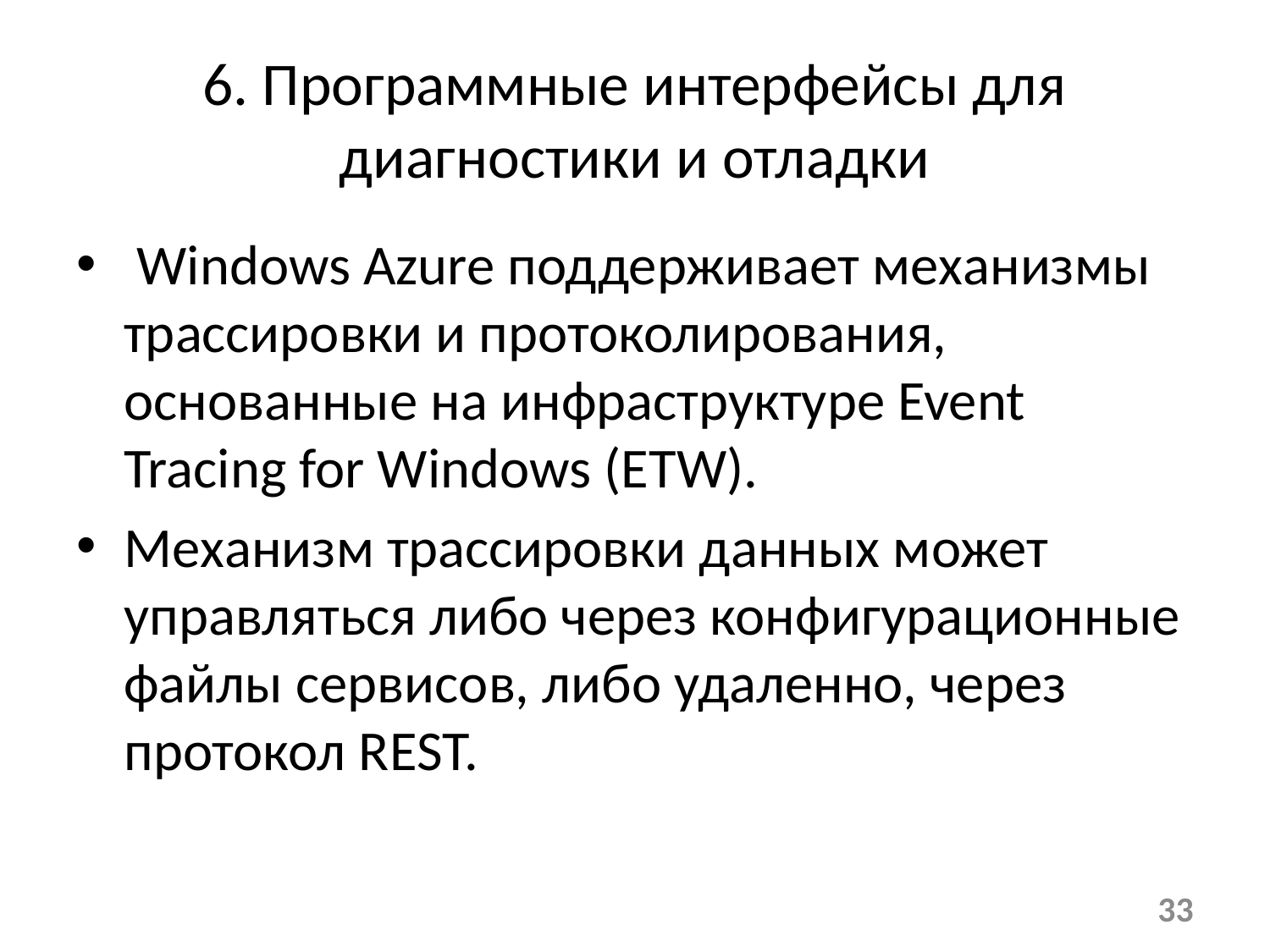

# 6. Программные интерфейсы для диагностики и отладки
 Windows Azure поддерживает механизмы трассировки и протоколирования, основанные на инфраструктуре Event Tracing for Windows (ETW).
Механизм трассировки данных может управляться либо через конфигурационные файлы сервисов, либо удаленно, через протокол REST.
33